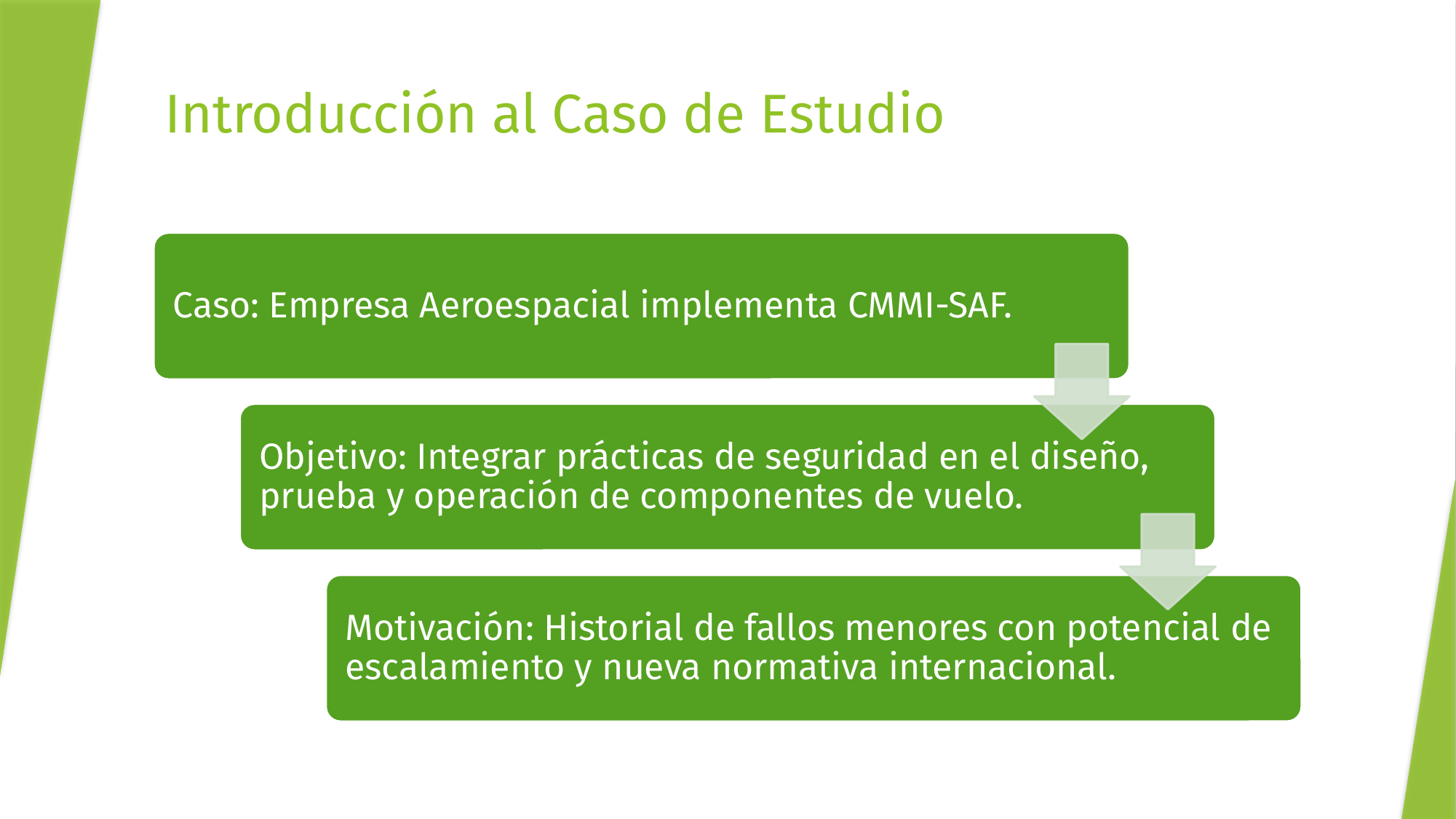

# Introducción al Caso de Estudio
Caso: Empresa Aeroespacial implementa CMMI-SAF.
Objetivo: Integrar prácticas de seguridad en el diseño, prueba y operación de componentes de vuelo.
Motivación: Historial de fallos menores con potencial de escalamiento y nueva normativa internacional.